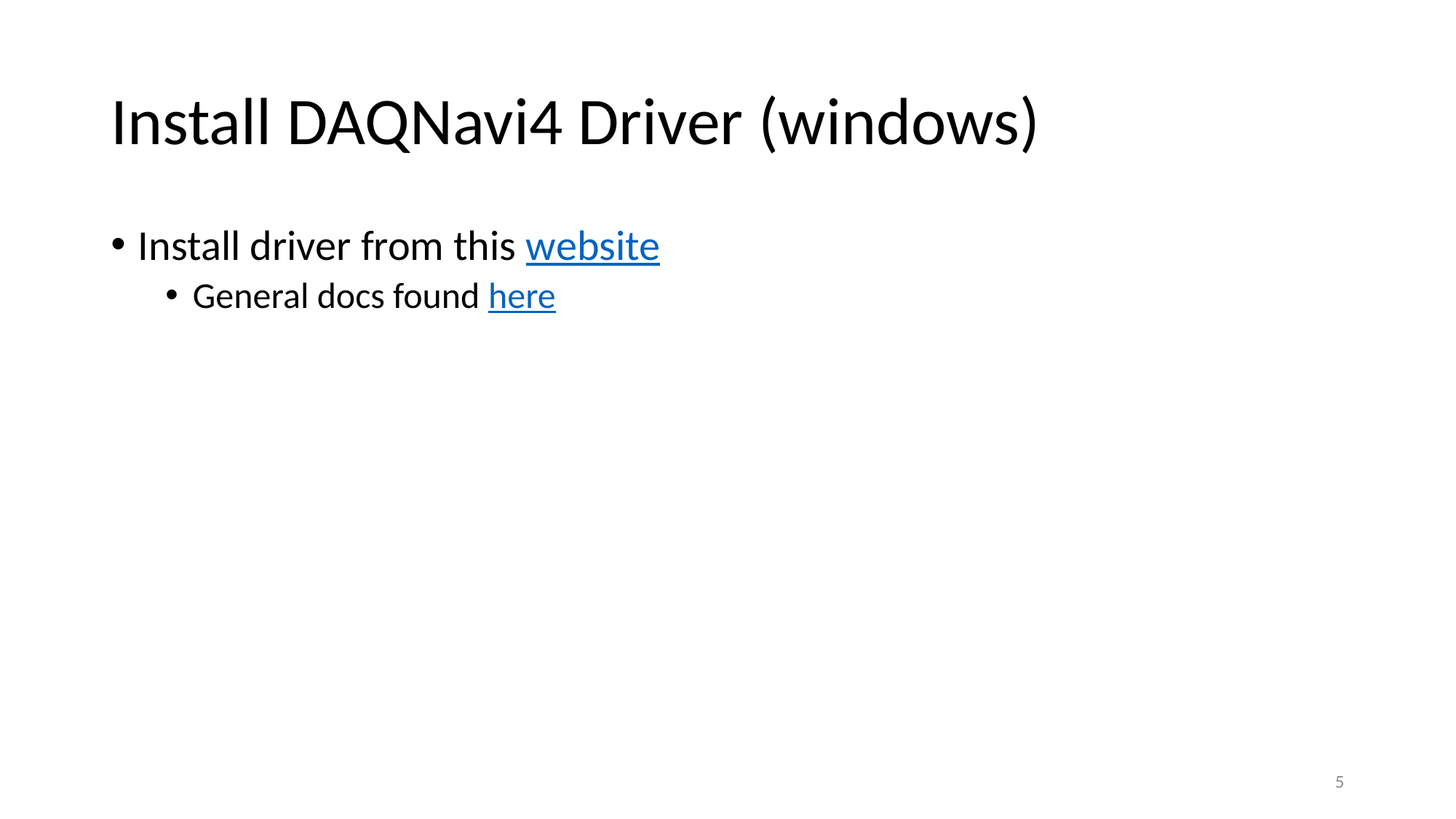

# Install DAQNavi4 Driver (windows)
Install driver from this website
General docs found here
5